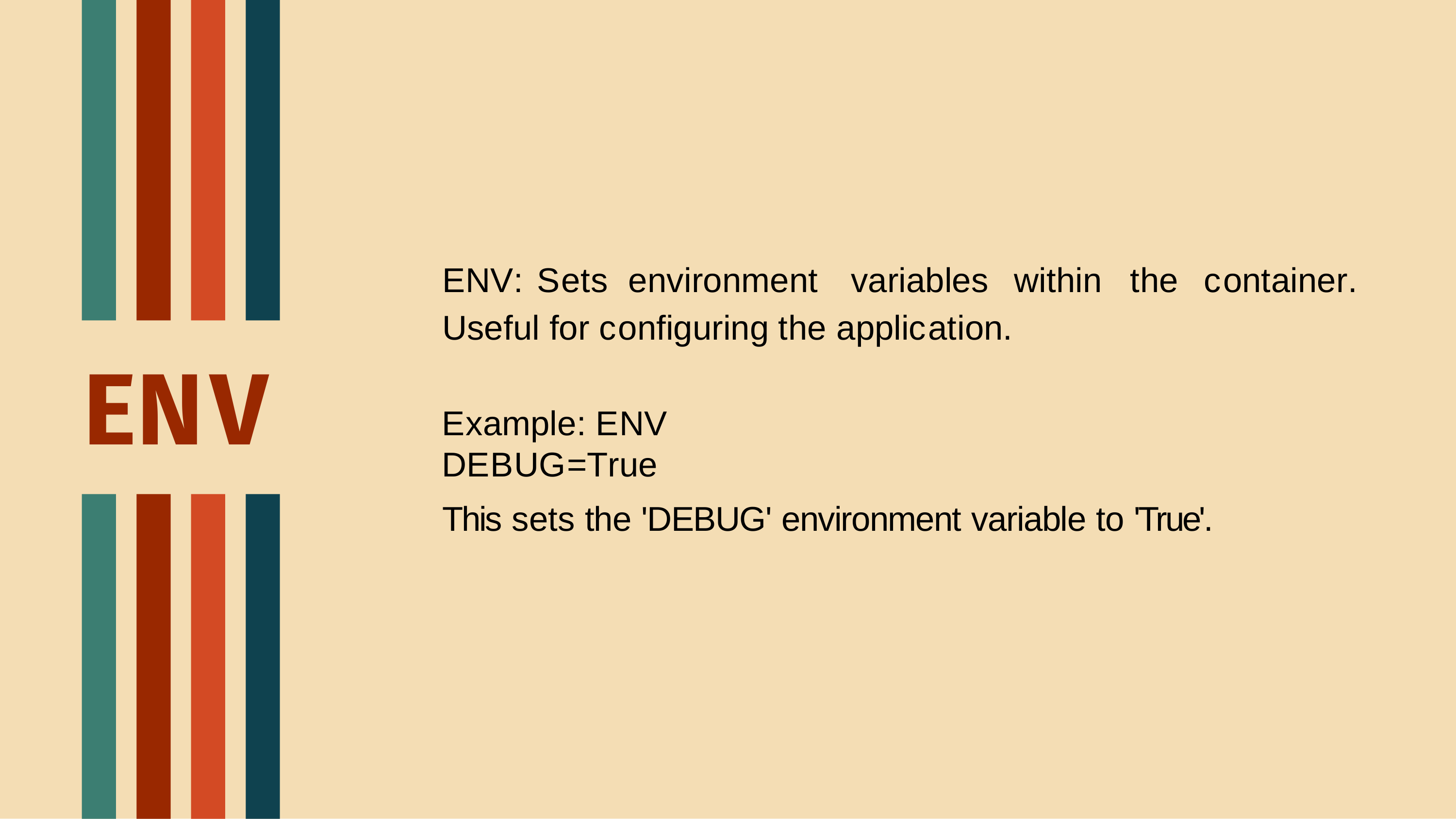

# ENV:	Sets	environment	variables	within	the	container.  Useful for configuring the application.
ENV
Example: ENV DEBUG=True

This sets the 'DEBUG' environment variable to 'True'.